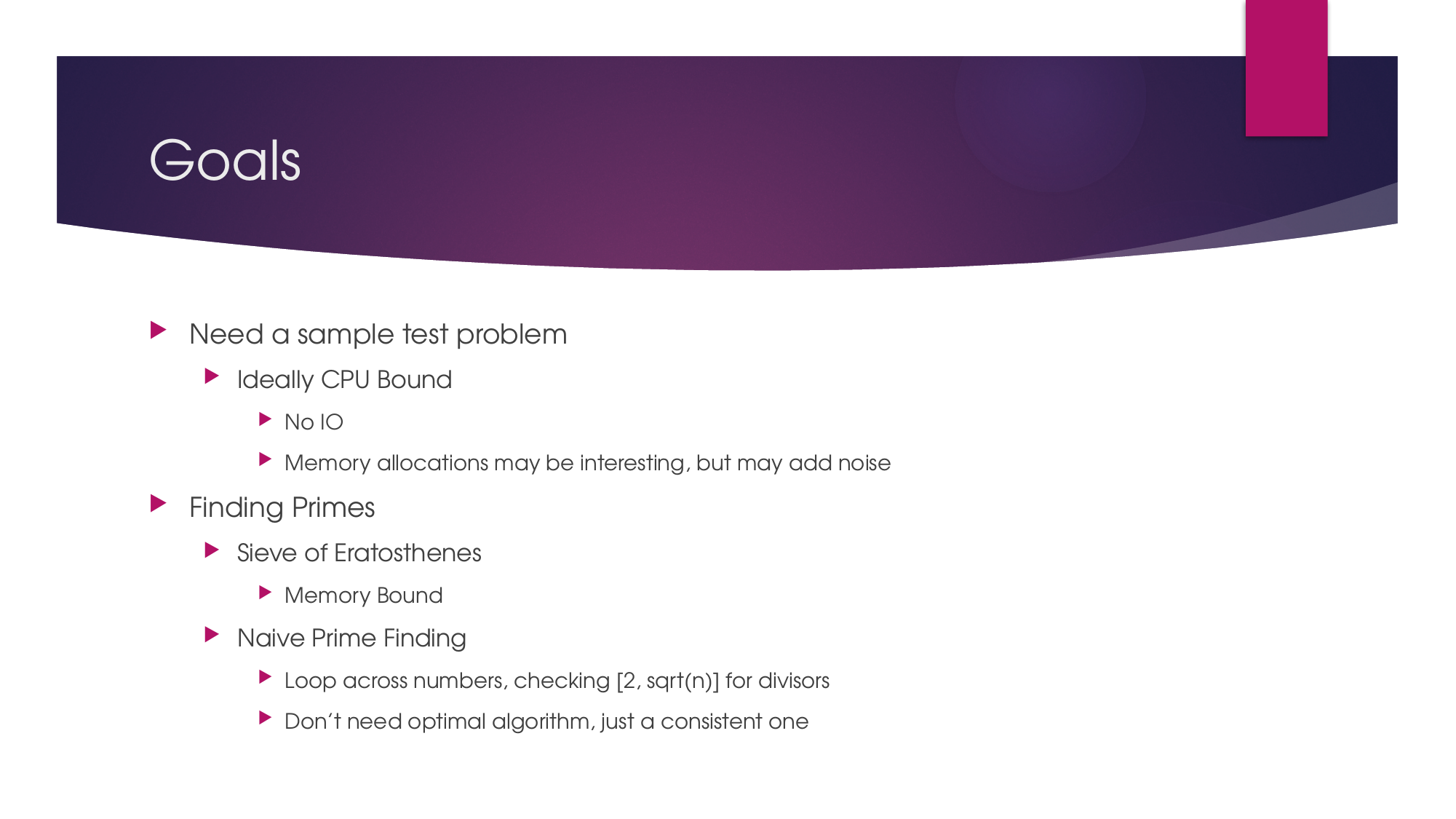

# Goals
Need a sample test problem
Ideally CPU Bound
No IO
Memory allocations may be interesting, but may add noise
Finding Primes
Sieve of Eratosthenes
Memory Bound
Naive Prime Finding
Loop across numbers, checking [2, sqrt(n)] for divisors
Don’t need optimal algorithm, just a consistent one